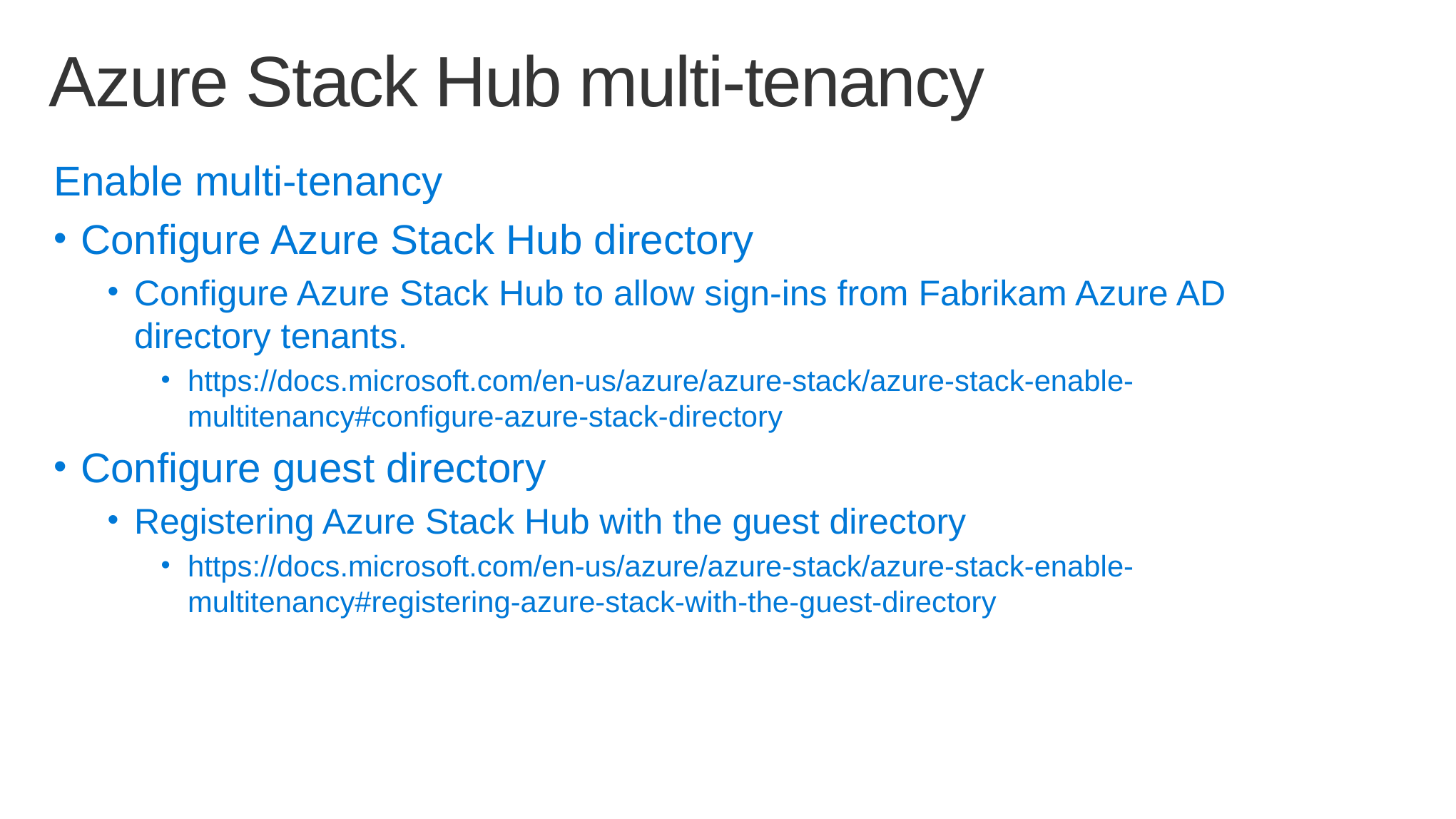

# Azure Stack Hub multi-tenancy

Enable multi-tenancy
Configure Azure Stack Hub directory
Configure Azure Stack Hub to allow sign-ins from Fabrikam Azure AD directory tenants.
https://docs.microsoft.com/en-us/azure/azure-stack/azure-stack-enable-multitenancy#configure-azure-stack-directory
Configure guest directory
Registering Azure Stack Hub with the guest directory
https://docs.microsoft.com/en-us/azure/azure-stack/azure-stack-enable-multitenancy#registering-azure-stack-with-the-guest-directory